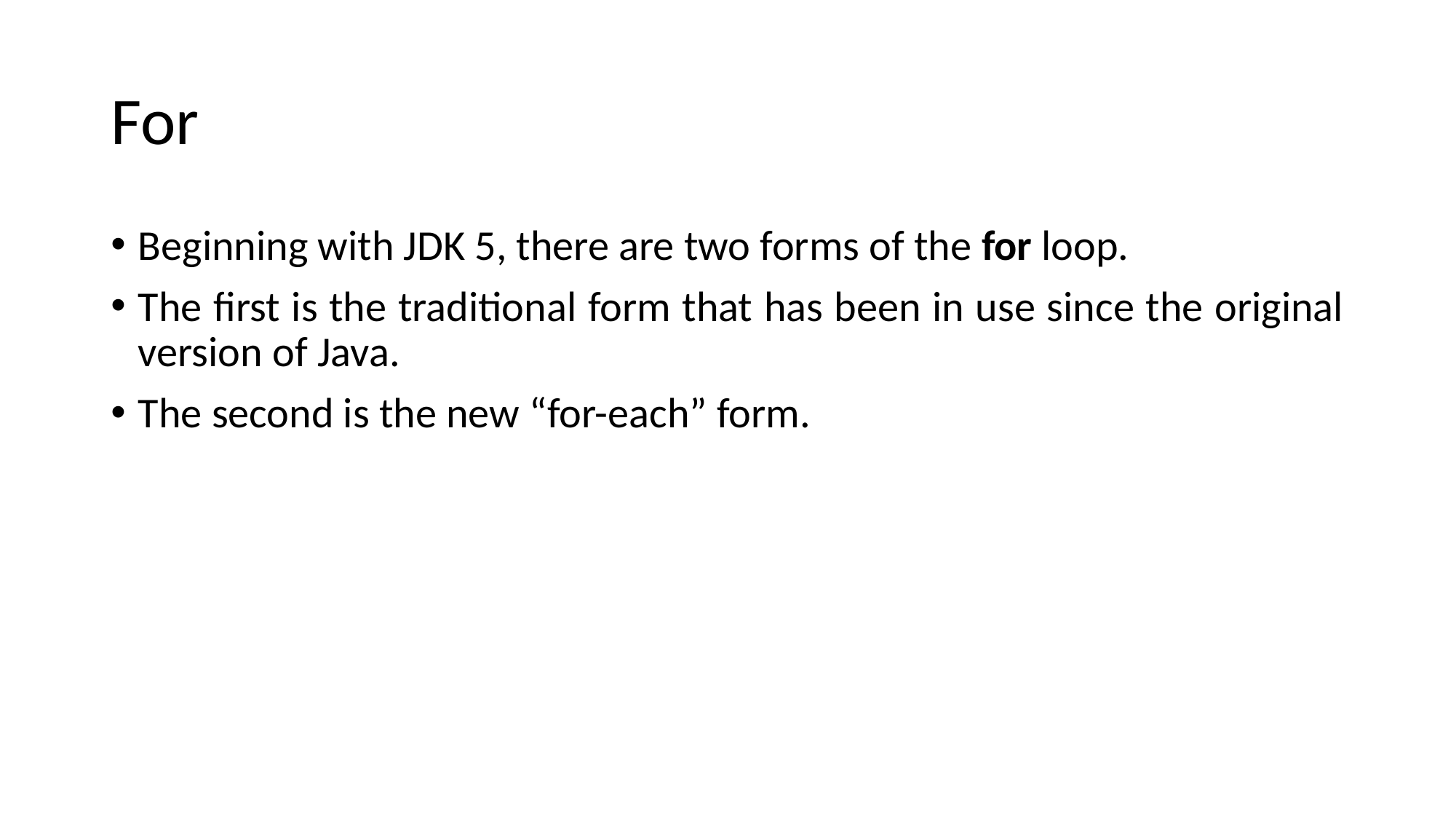

# For
Beginning with JDK 5, there are two forms of the for loop.
The first is the traditional form that has been in use since the original version of Java.
The second is the new “for-each” form.